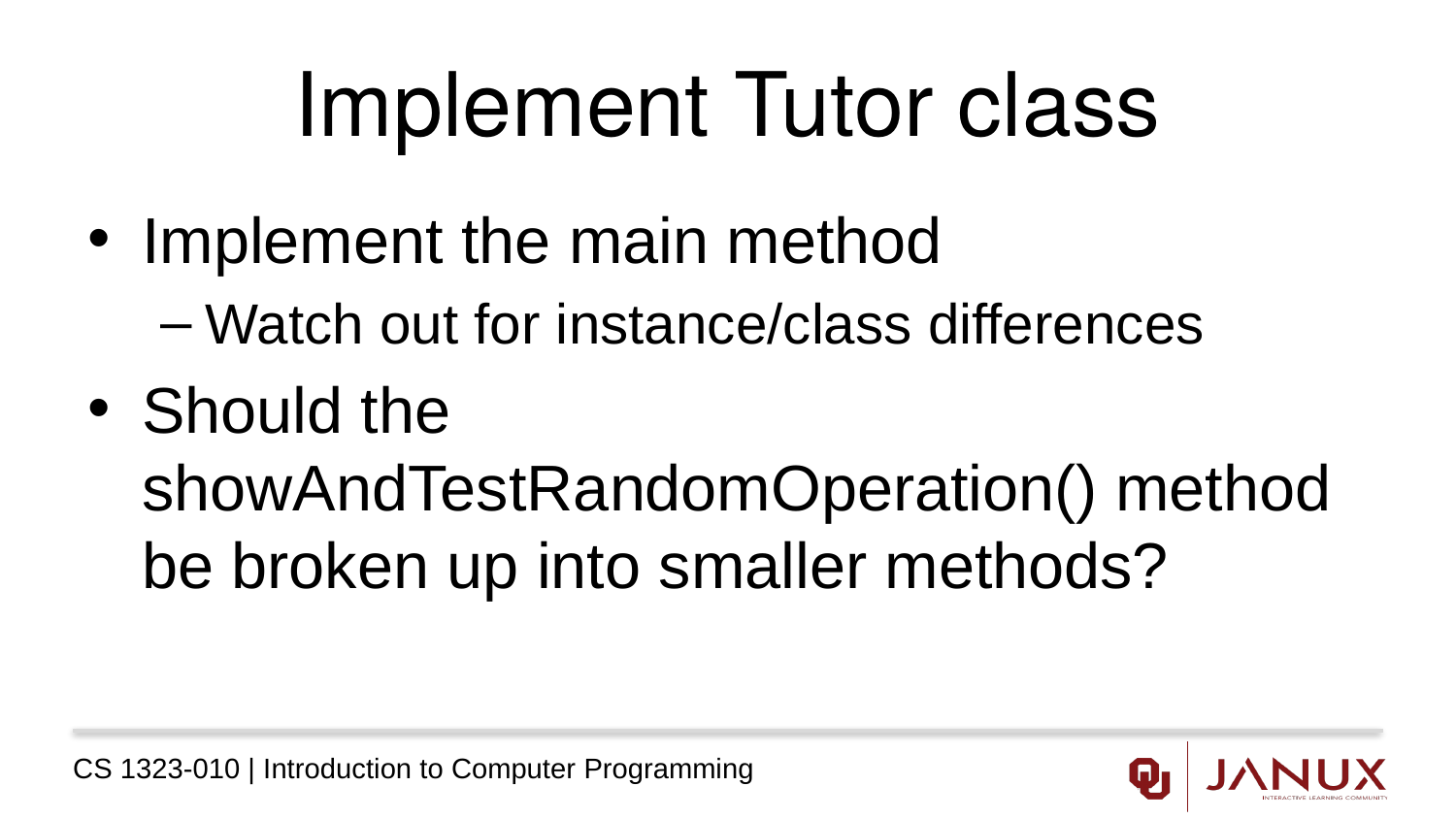

# Implement Tutor class
Implement the main method
Watch out for instance/class differences
Should the showAndTestRandomOperation() method be broken up into smaller methods?